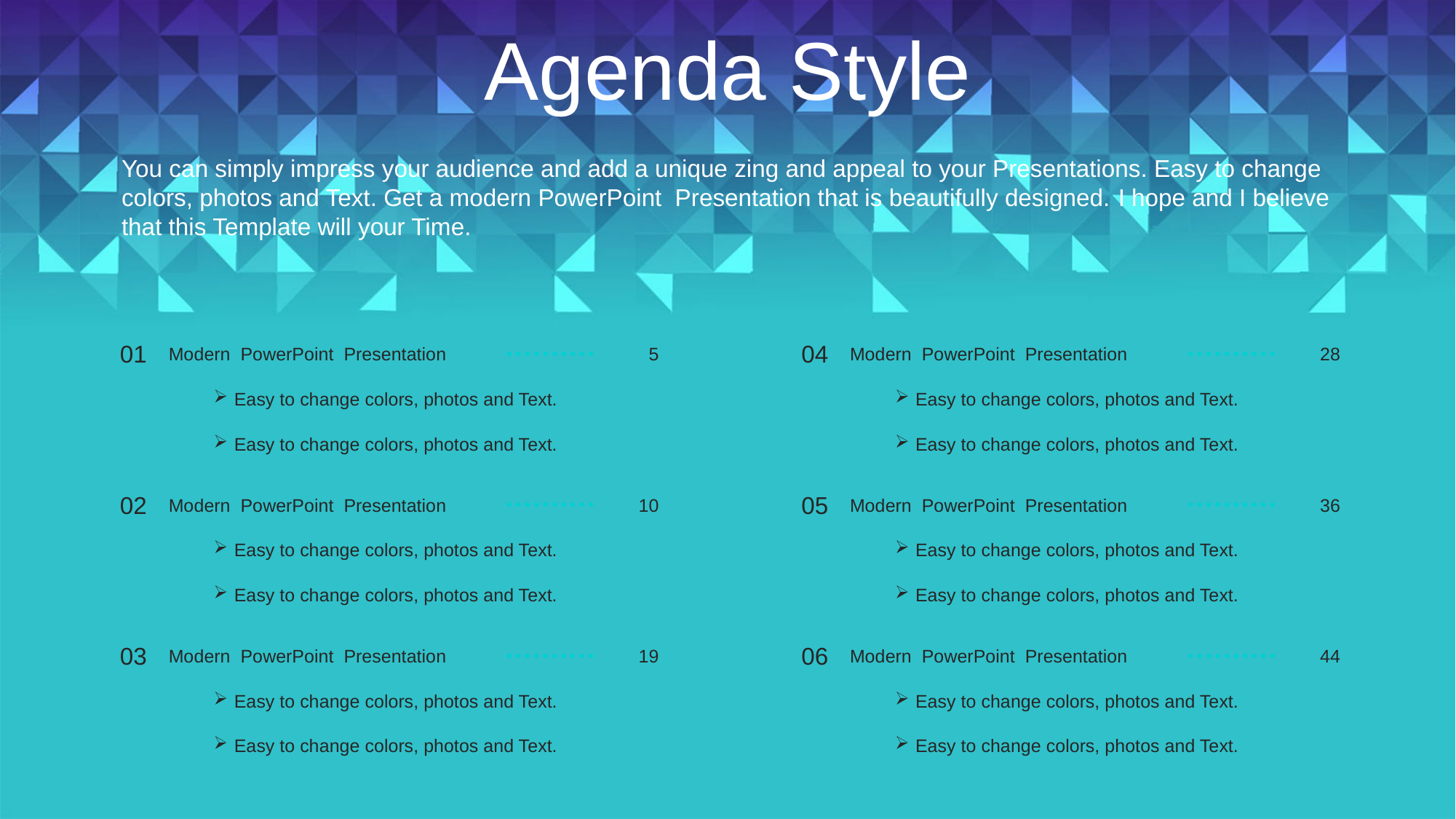

Agenda Style
You can simply impress your audience and add a unique zing and appeal to your Presentations. Easy to change colors, photos and Text. Get a modern PowerPoint  Presentation that is beautifully designed. I hope and I believe that this Template will your Time.
01
Modern  PowerPoint  Presentation
5
Easy to change colors, photos and Text.
Easy to change colors, photos and Text.
04
Modern  PowerPoint  Presentation
28
Easy to change colors, photos and Text.
Easy to change colors, photos and Text.
02
Modern  PowerPoint  Presentation
10
Easy to change colors, photos and Text.
Easy to change colors, photos and Text.
05
Modern  PowerPoint  Presentation
36
Easy to change colors, photos and Text.
Easy to change colors, photos and Text.
03
Modern  PowerPoint  Presentation
19
Easy to change colors, photos and Text.
Easy to change colors, photos and Text.
06
Modern  PowerPoint  Presentation
44
Easy to change colors, photos and Text.
Easy to change colors, photos and Text.